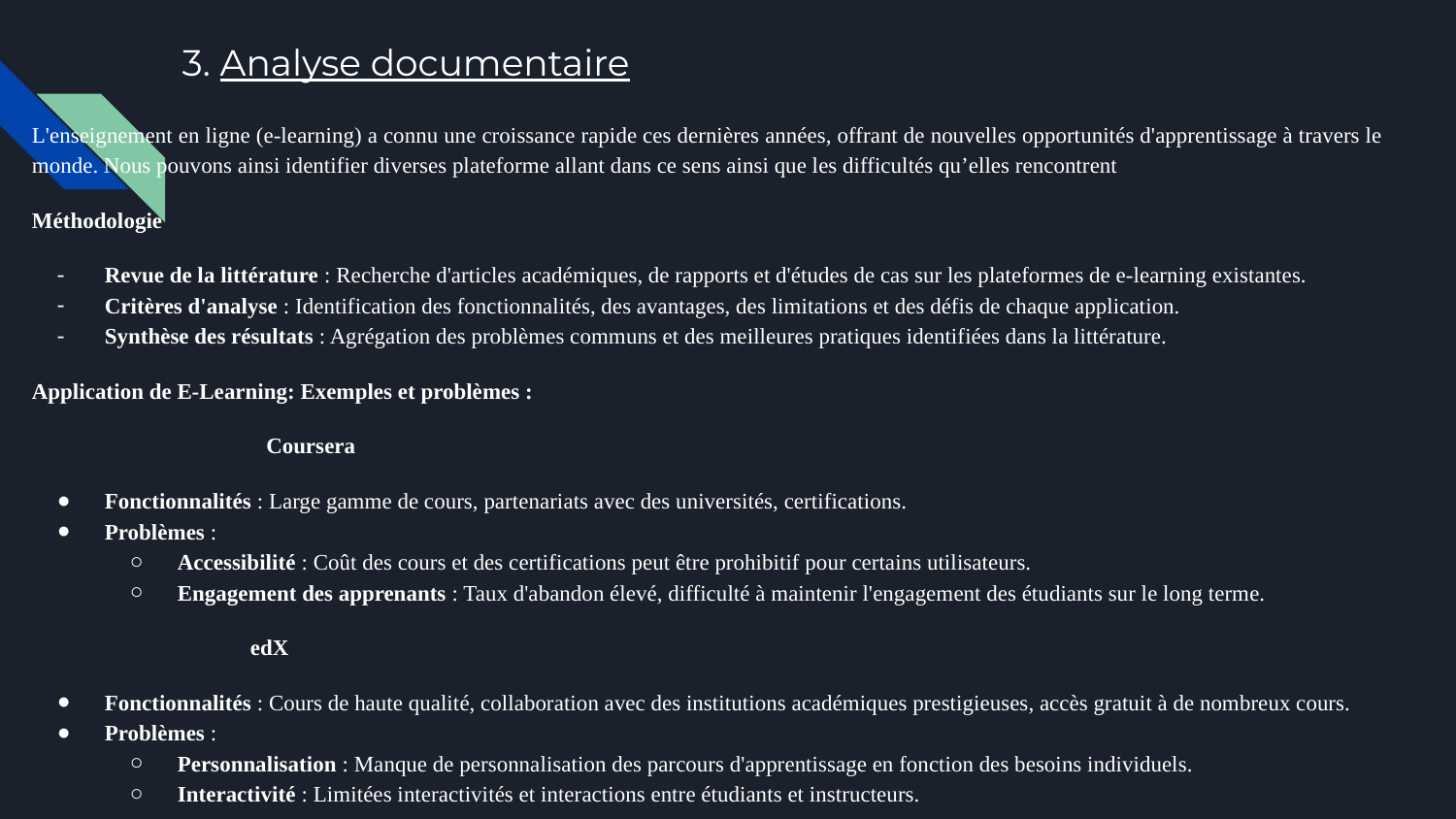

# 3. Analyse documentaire
L'enseignement en ligne (e-learning) a connu une croissance rapide ces dernières années, offrant de nouvelles opportunités d'apprentissage à travers le monde. Nous pouvons ainsi identifier diverses plateforme allant dans ce sens ainsi que les difficultés qu’elles rencontrent
Méthodologie
Revue de la littérature : Recherche d'articles académiques, de rapports et d'études de cas sur les plateformes de e-learning existantes.
Critères d'analyse : Identification des fonctionnalités, des avantages, des limitations et des défis de chaque application.
Synthèse des résultats : Agrégation des problèmes communs et des meilleures pratiques identifiées dans la littérature.
Application de E-Learning: Exemples et problèmes :
                                          Coursera
Fonctionnalités : Large gamme de cours, partenariats avec des universités, certifications.
Problèmes :
Accessibilité : Coût des cours et des certifications peut être prohibitif pour certains utilisateurs.
Engagement des apprenants : Taux d'abandon élevé, difficulté à maintenir l'engagement des étudiants sur le long terme.
edX
Fonctionnalités : Cours de haute qualité, collaboration avec des institutions académiques prestigieuses, accès gratuit à de nombreux cours.
Problèmes :
Personnalisation : Manque de personnalisation des parcours d'apprentissage en fonction des besoins individuels.
Interactivité : Limitées interactivités et interactions entre étudiants et instructeurs.